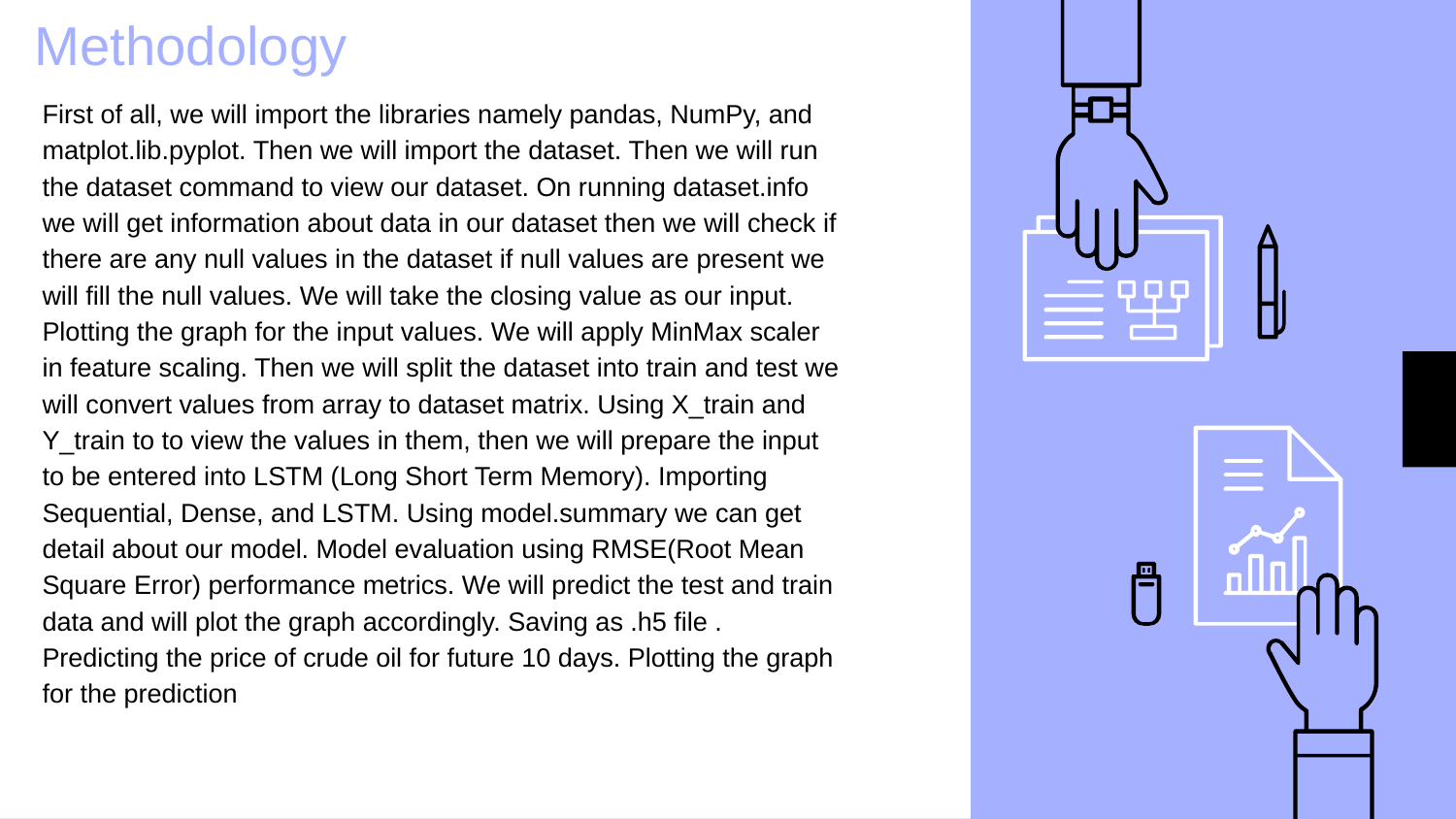

# Methodology
First of all, we will import the libraries namely pandas, NumPy, and matplot.lib.pyplot. Then we will import the dataset. Then we will run the dataset command to view our dataset. On running dataset.info we will get information about data in our dataset then we will check if there are any null values in the dataset if null values are present we will fill the null values. We will take the closing value as our input. Plotting the graph for the input values. We will apply MinMax scaler in feature scaling. Then we will split the dataset into train and test we will convert values from array to dataset matrix. Using X_train and Y_train to to view the values in them, then we will prepare the input to be entered into LSTM (Long Short Term Memory). Importing Sequential, Dense, and LSTM. Using model.summary we can get detail about our model. Model evaluation using RMSE(Root Mean Square Error) performance metrics. We will predict the test and train data and will plot the graph accordingly. Saving as .h5 file . Predicting the price of crude oil for future 10 days. Plotting the graph for the prediction